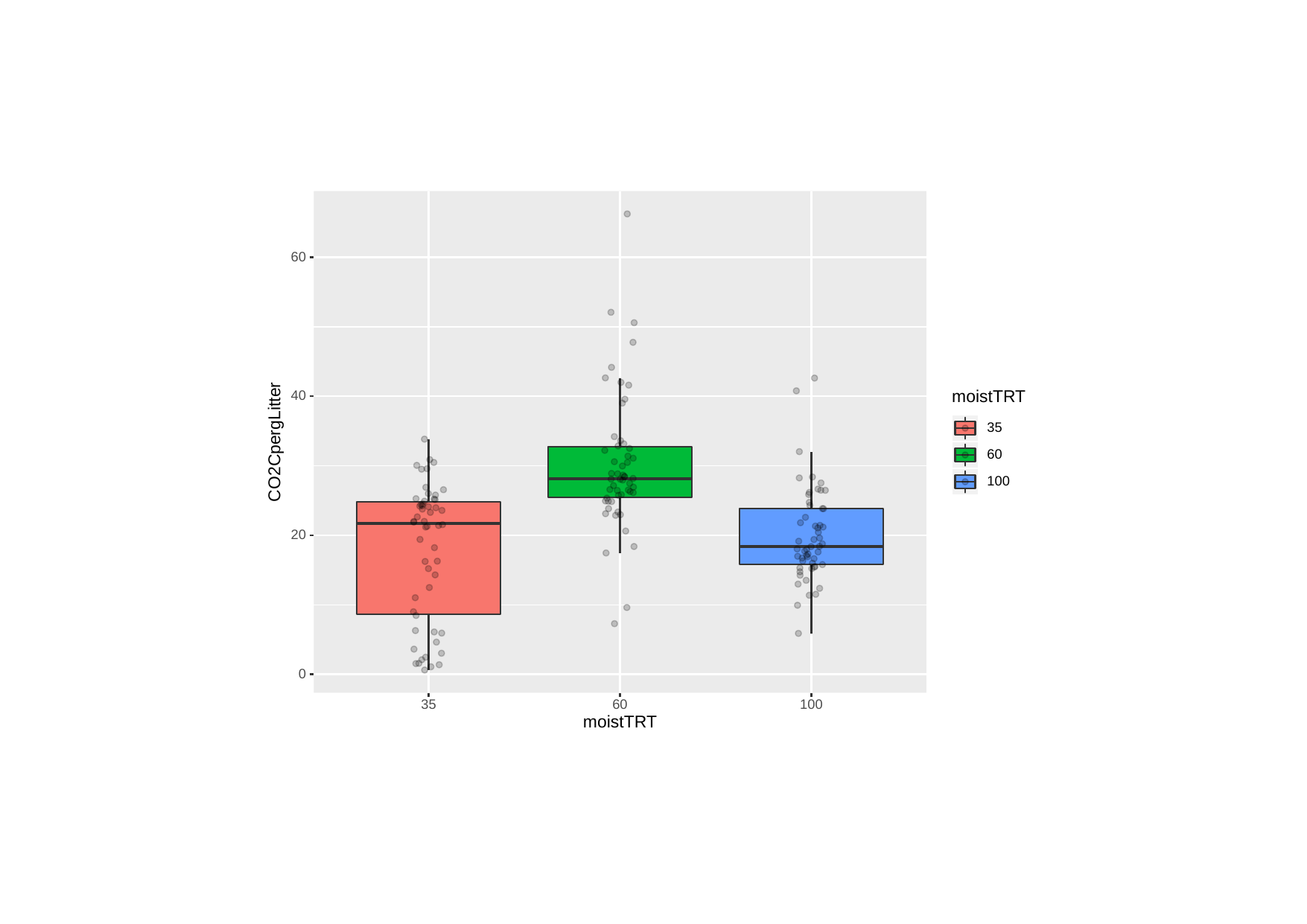

60

moistTRT
40

35

CO2CpergLitter

60

100

20

0

35
60
100
moistTRT